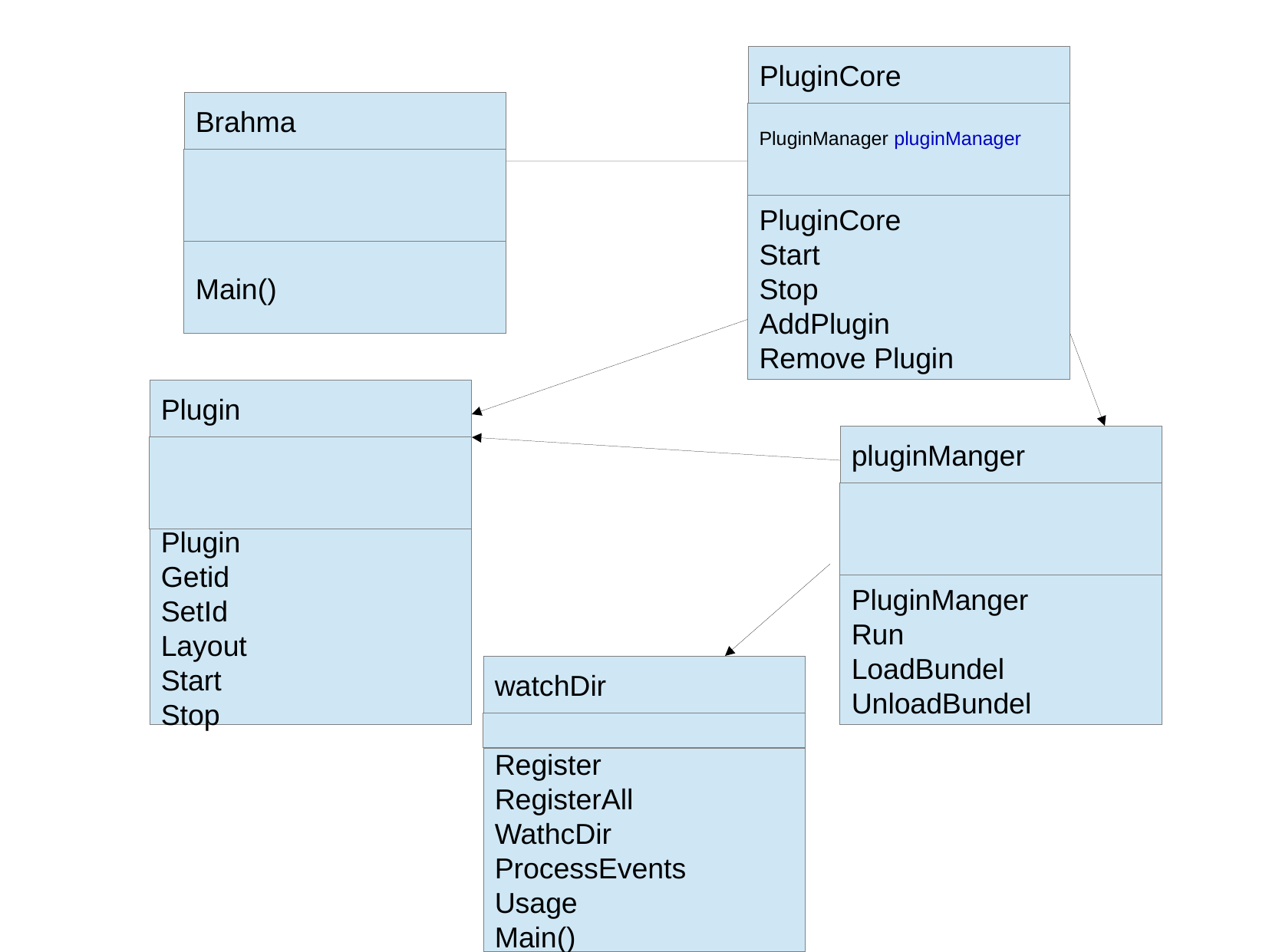

PluginCore
Brahma
PluginManager pluginManager

PluginCore
Start
Stop
AddPlugin
Remove Plugin
Main()

Plugin
pluginManger

Plugin
Getid
SetId
Layout
Start
Stop

PluginManger
Run
LoadBundel
UnloadBundel
watchDir

Register
RegisterAll
WathcDir
ProcessEvents
Usage
Main()